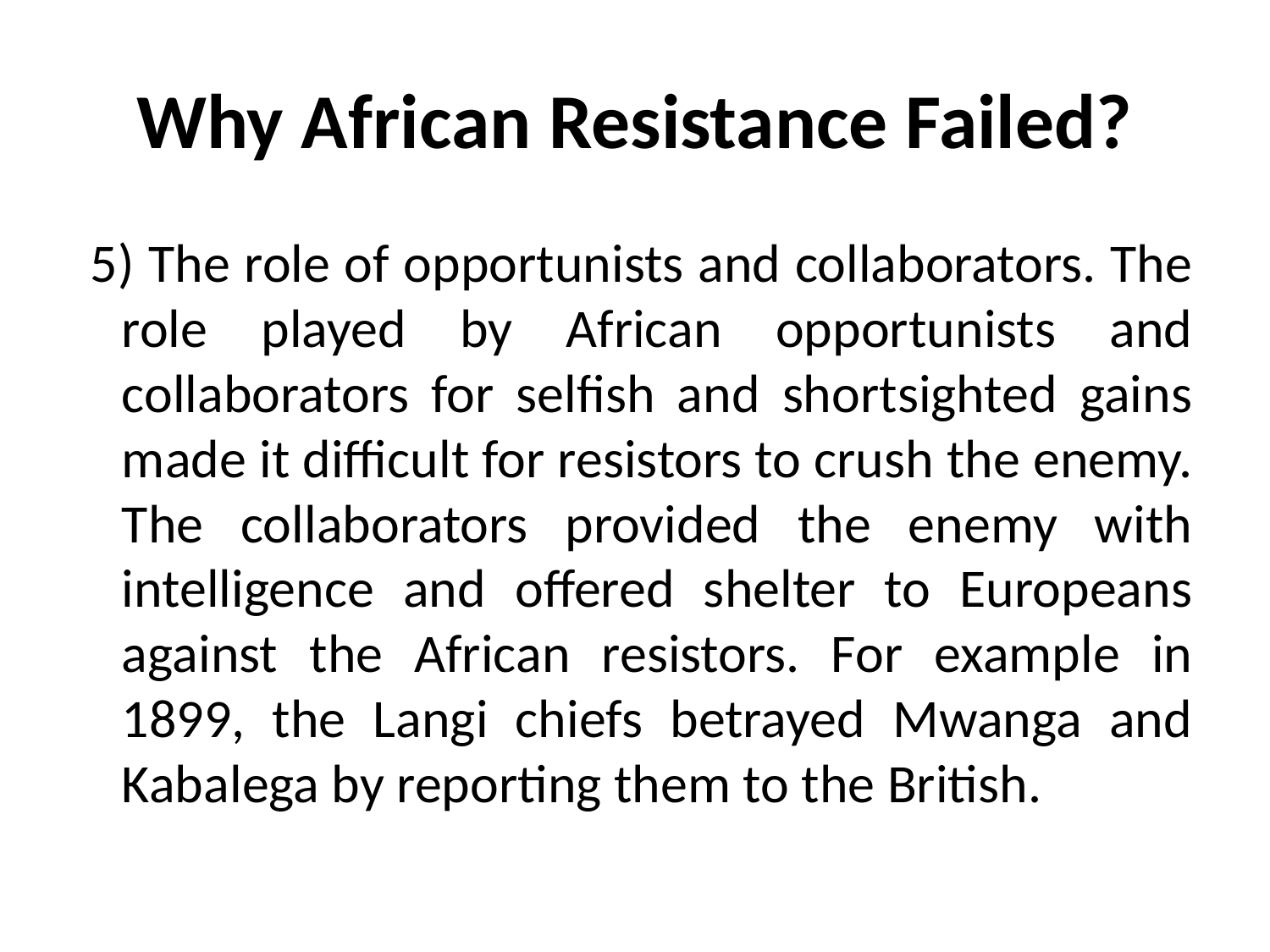

# Why African Resistance Failed?
 5) The role of opportunists and collaborators. The role played by African opportunists and collaborators for selfish and shortsighted gains made it difficult for resistors to crush the enemy. The collaborators provided the enemy with intelligence and offered shelter to Europeans against the African resistors. For example in 1899, the Langi chiefs betrayed Mwanga and Kabalega by reporting them to the British.